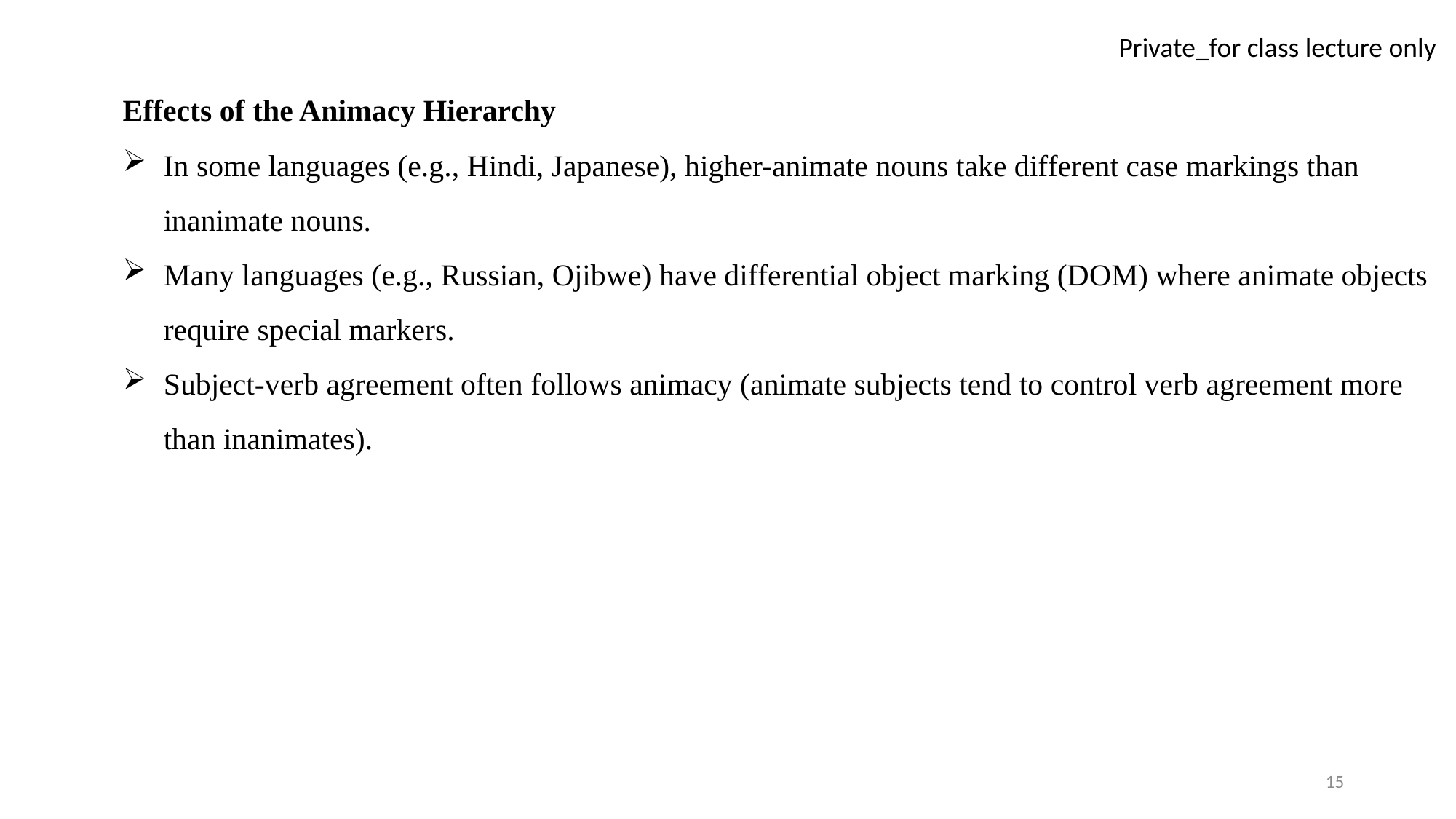

Effects of the Animacy Hierarchy
In some languages (e.g., Hindi, Japanese), higher-animate nouns take different case markings than inanimate nouns.
Many languages (e.g., Russian, Ojibwe) have differential object marking (DOM) where animate objects require special markers.
Subject-verb agreement often follows animacy (animate subjects tend to control verb agreement more than inanimates).
15